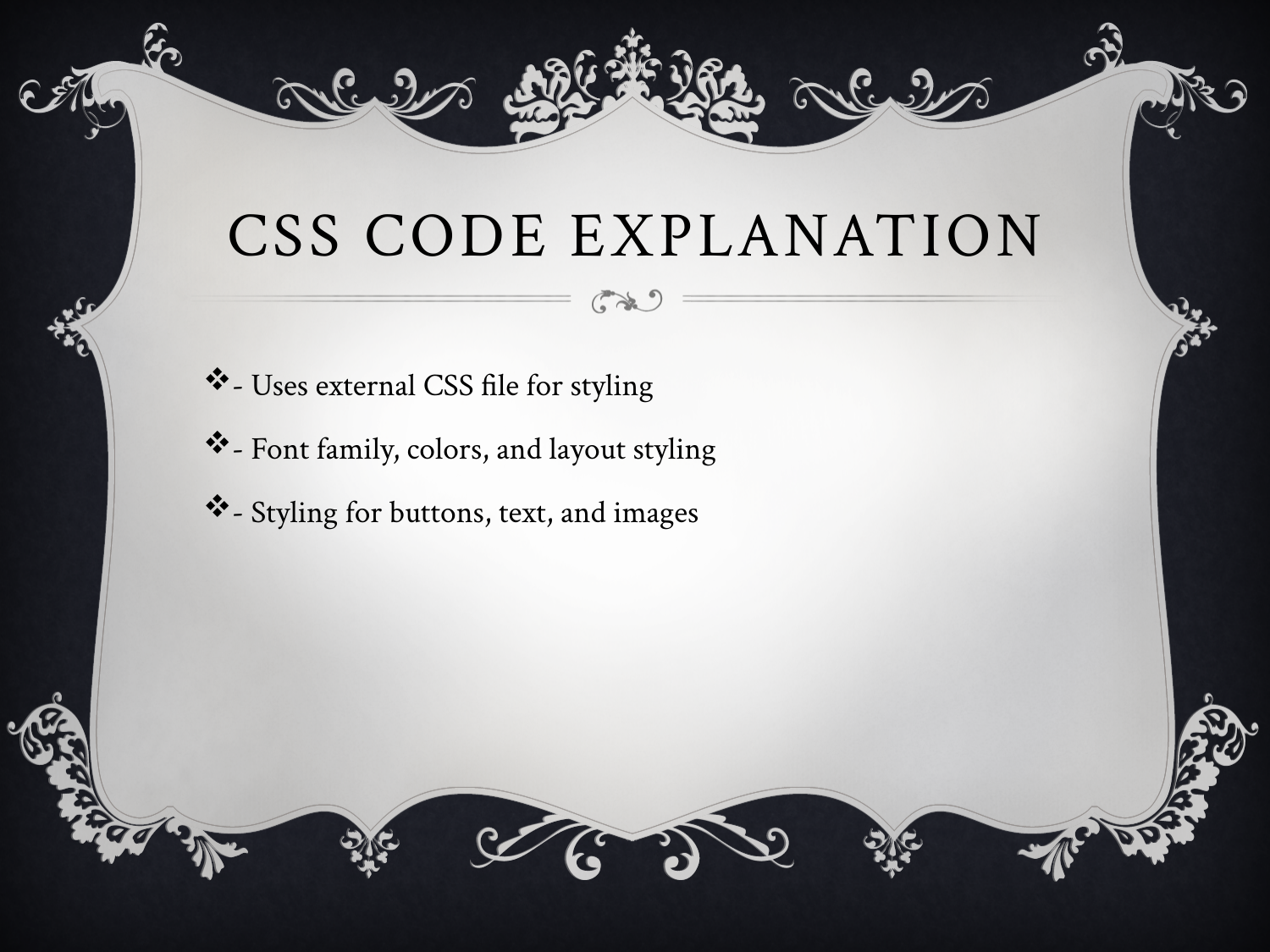

# CSS Code Explanation
- Uses external CSS file for styling
- Font family, colors, and layout styling
- Styling for buttons, text, and images